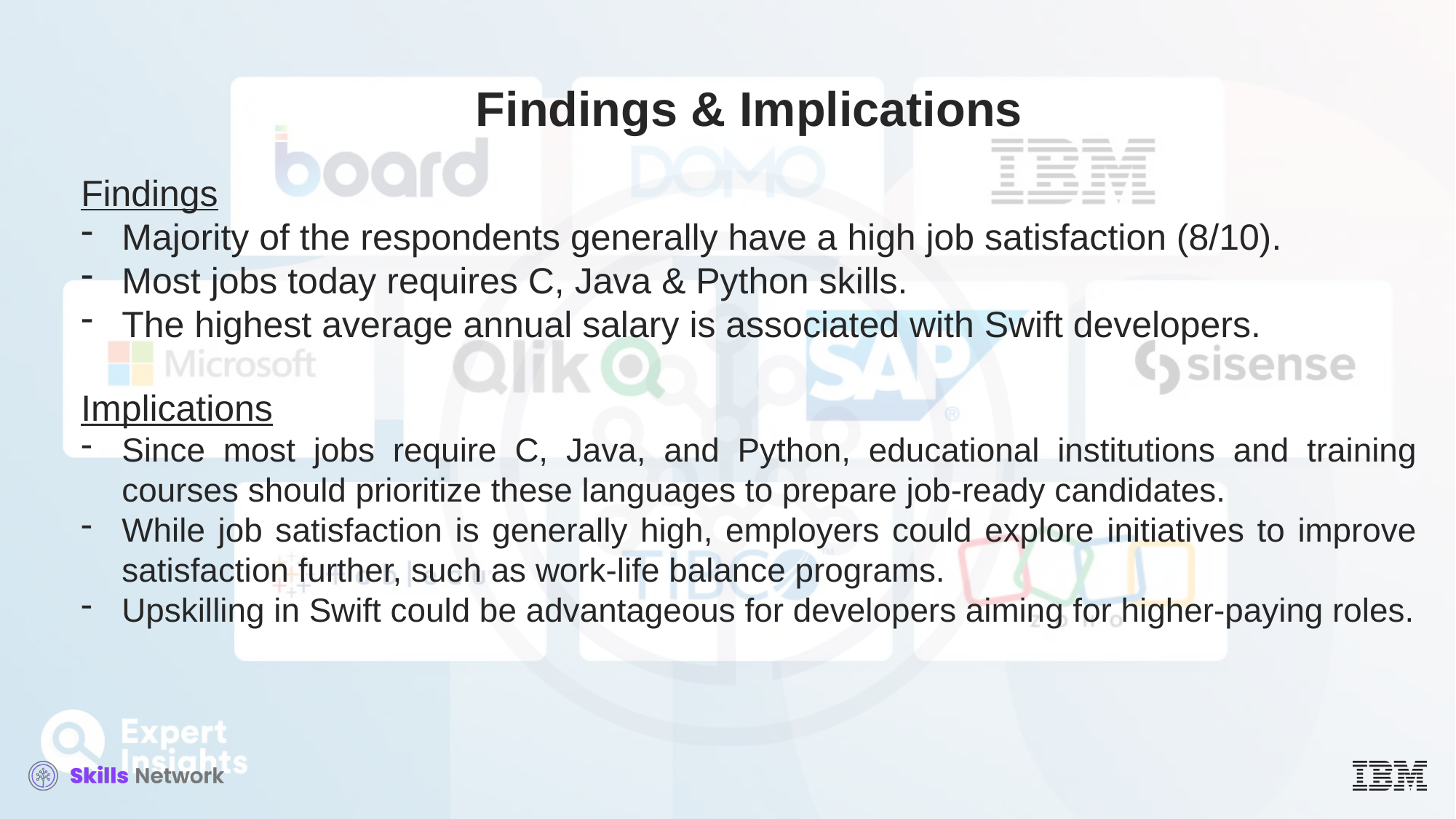

Findings & Implications
Findings
Majority of the respondents generally have a high job satisfaction (8/10).
Most jobs today requires C, Java & Python skills.
The highest average annual salary is associated with Swift developers.

Implications
Since most jobs require C, Java, and Python, educational institutions and training courses should prioritize these languages to prepare job-ready candidates.
While job satisfaction is generally high, employers could explore initiatives to improve satisfaction further, such as work-life balance programs.
Upskilling in Swift could be advantageous for developers aiming for higher-paying roles.